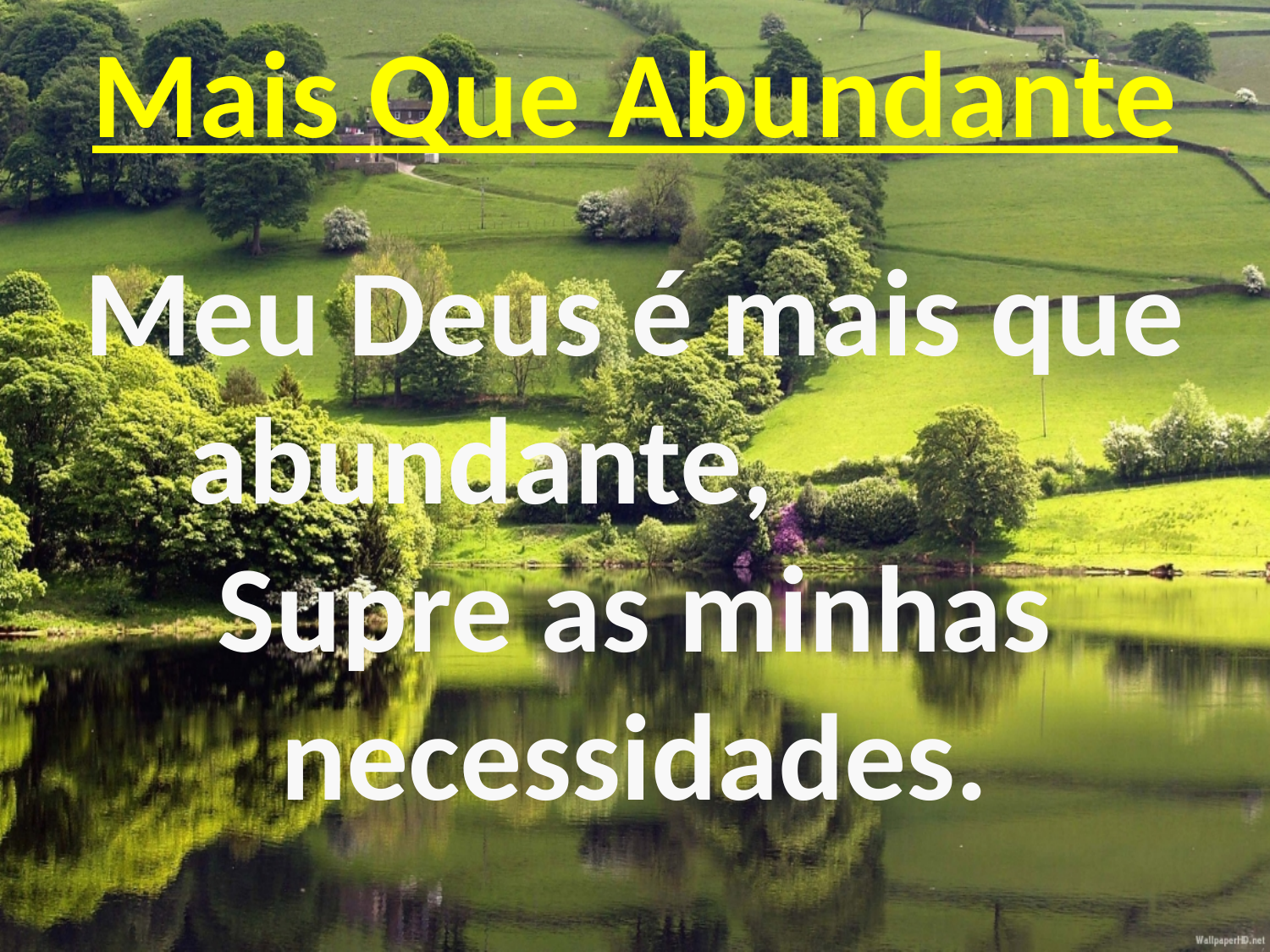

# Mais Que Abundante
Meu Deus é mais que abundante,            Supre as minhas necessidades.